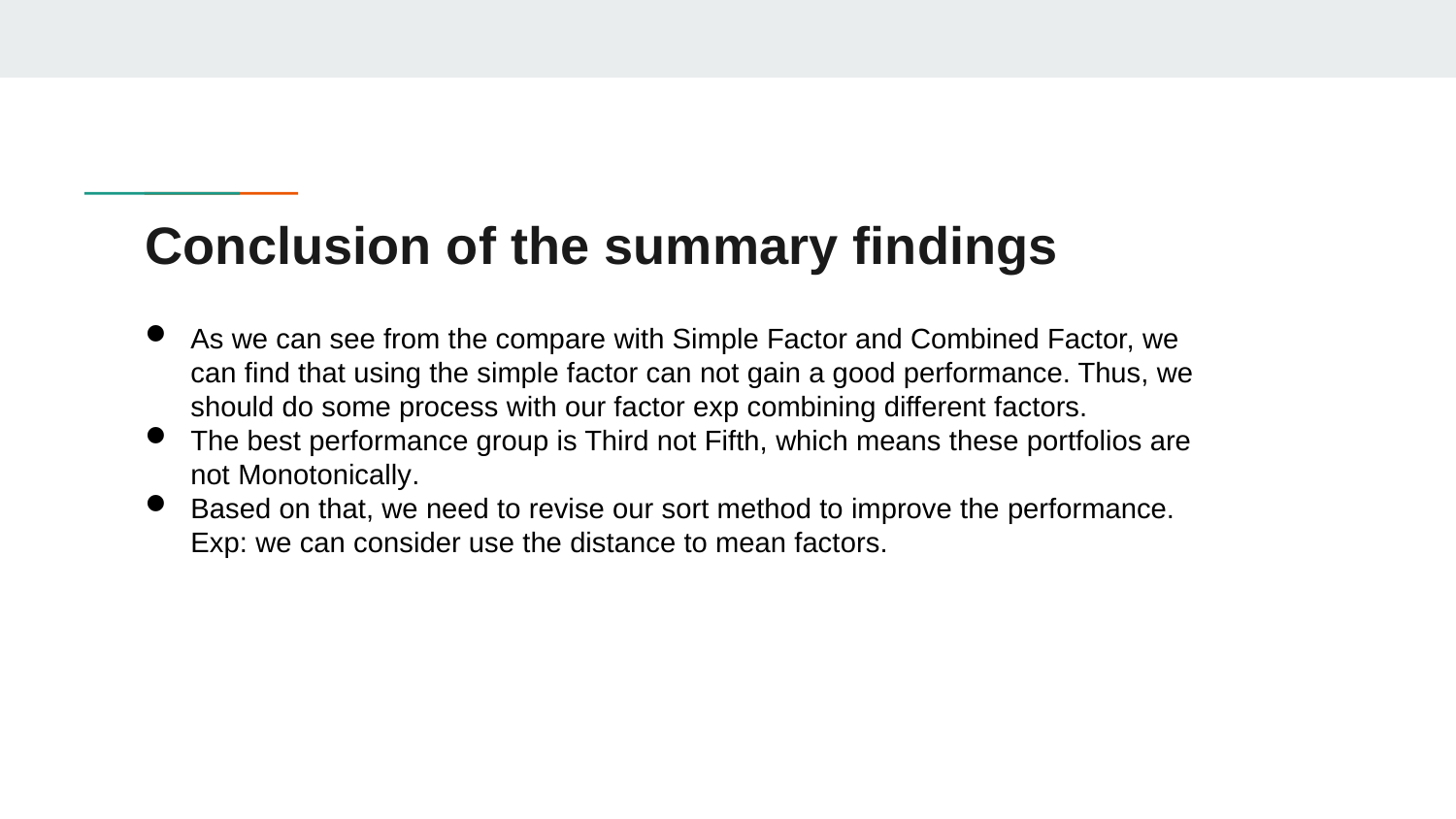

# Conclusion of the summary findings

As we can see from the compare with Simple Factor and Combined Factor, we can find that using the simple factor can not gain a good performance. Thus, we should do some process with our factor exp combining different factors.
The best performance group is Third not Fifth, which means these portfolios are not Monotonically.
Based on that, we need to revise our sort method to improve the performance.  Exp: we can consider use the distance to mean factors.